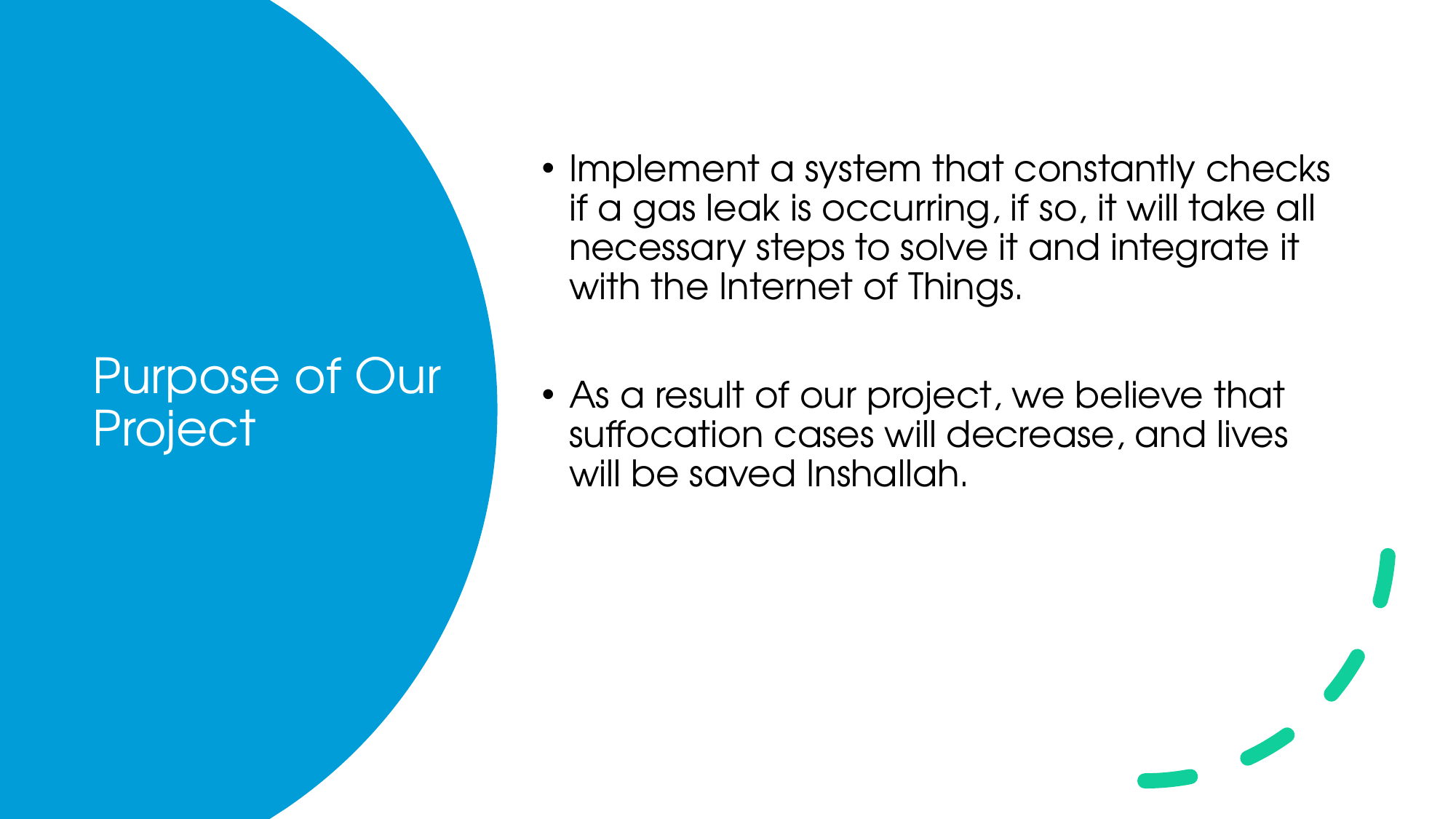

Implement a system that constantly checks if a gas leak is occurring, if so, it will take all necessary steps to solve it and integrate it with the Internet of Things.

As a result of our project, we believe that suffocation cases will decrease, and lives will be saved Inshallah.

# Purpose of Our Project